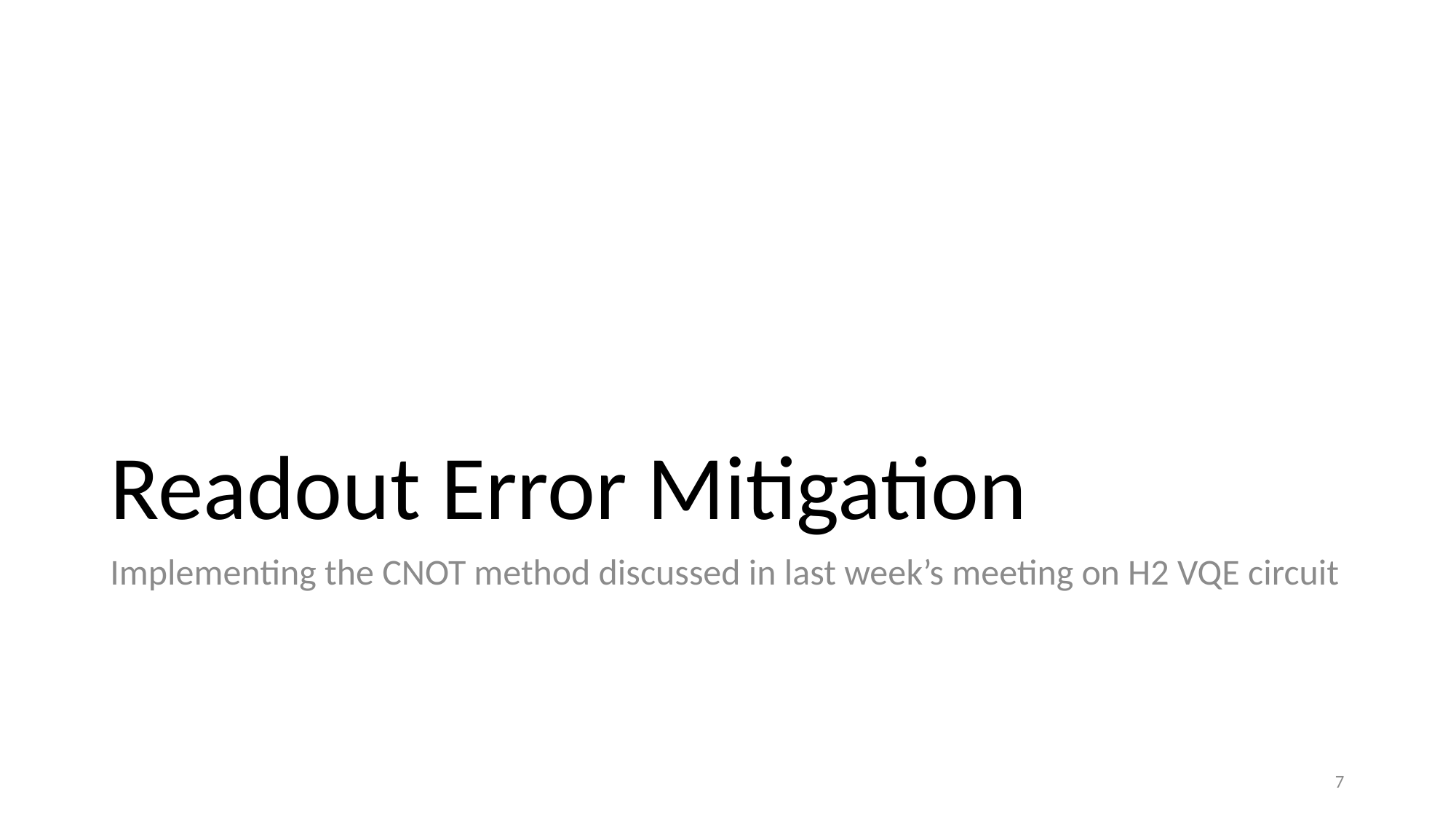

# Readout Error Mitigation
Implementing the CNOT method discussed in last week’s meeting on H2 VQE circuit
7